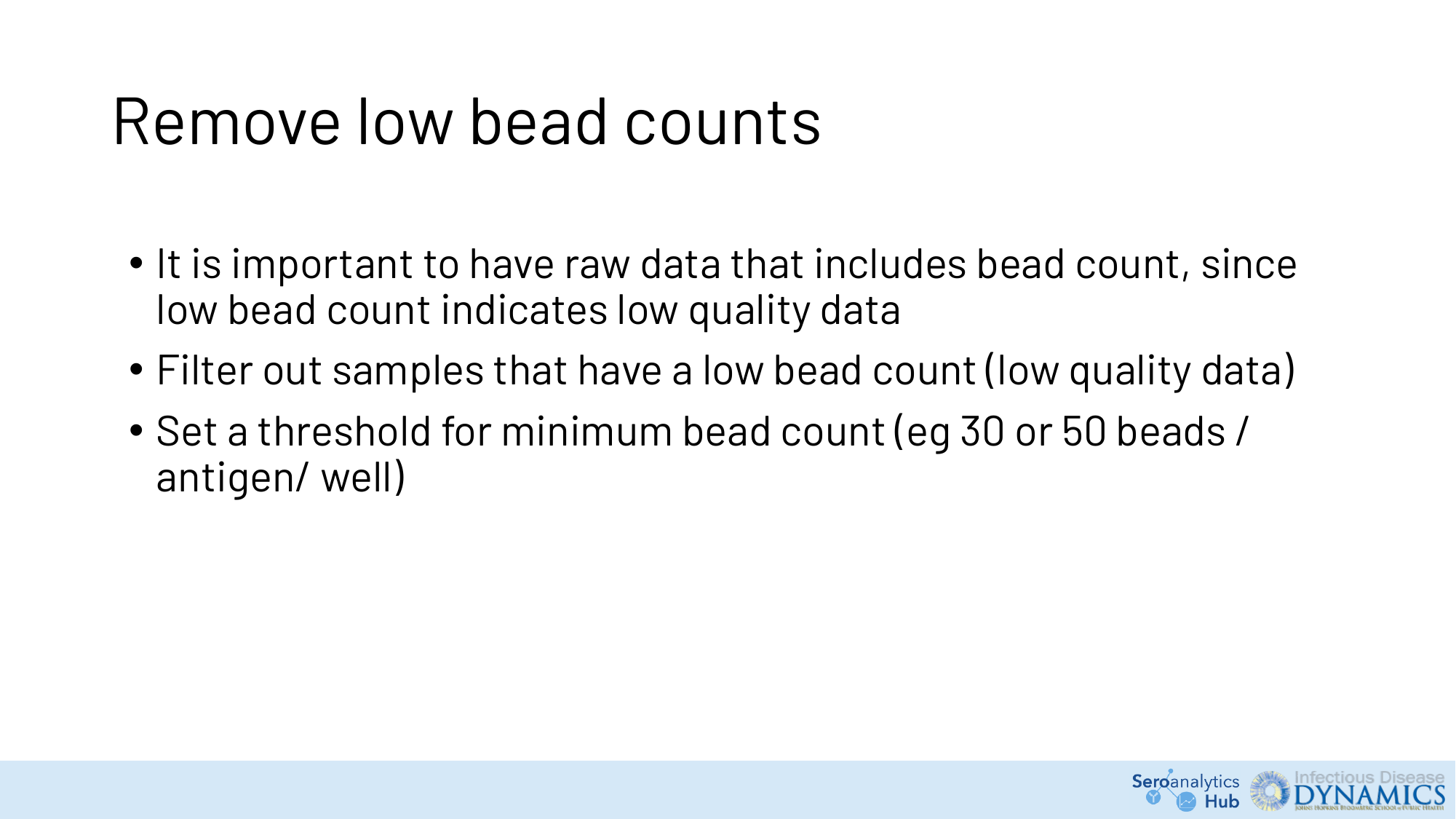

# Remove low bead counts
It is important to have raw data that includes bead count, since low bead count indicates low quality data
Filter out samples that have a low bead count (low quality data)
Set a threshold for minimum bead count (eg 30 or 50 beads / antigen/ well)